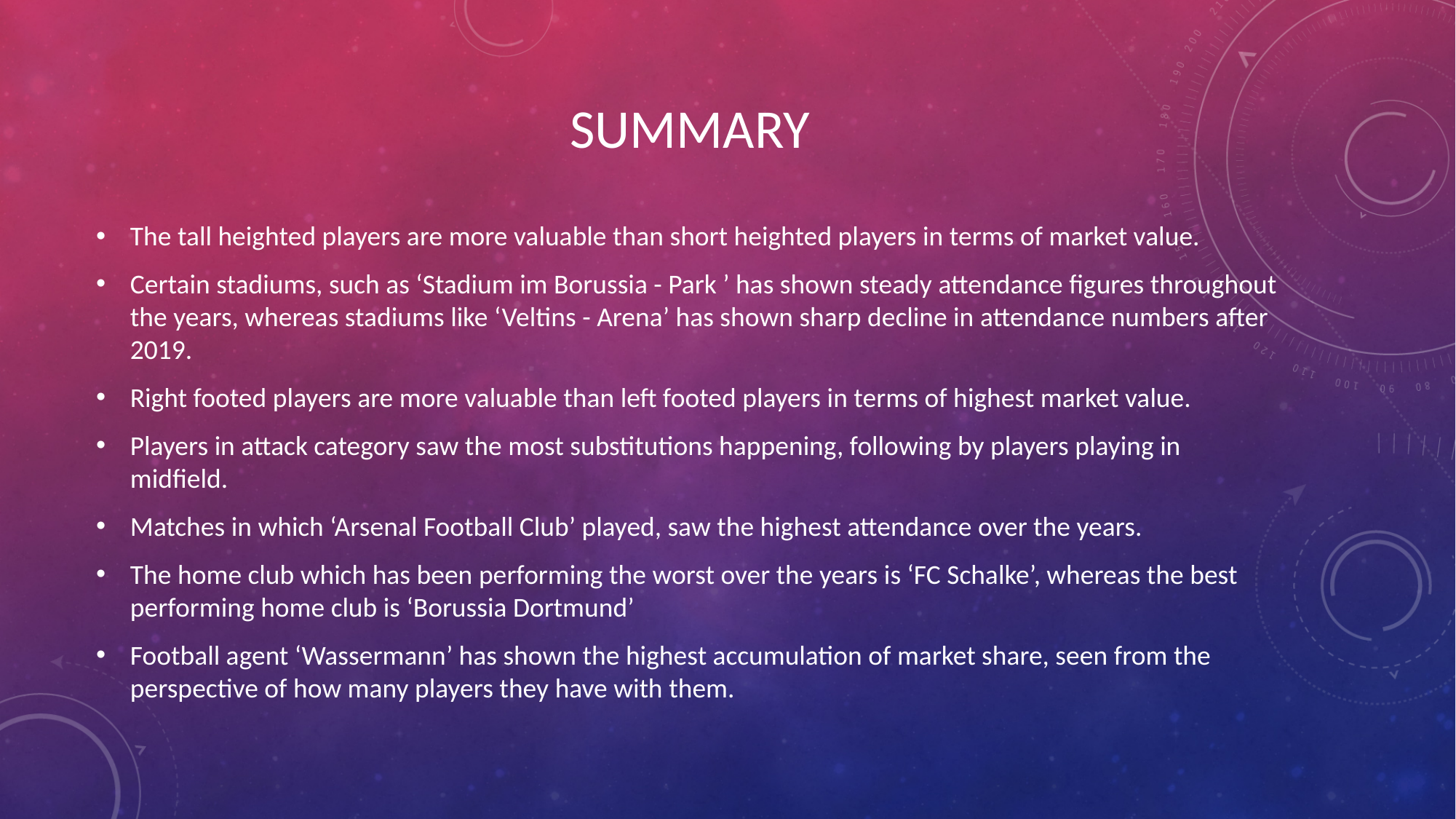

# Summary
The tall heighted players are more valuable than short heighted players in terms of market value.
Certain stadiums, such as ‘Stadium im Borussia - Park ’ has shown steady attendance figures throughout the years, whereas stadiums like ‘Veltins - Arena’ has shown sharp decline in attendance numbers after 2019.
Right footed players are more valuable than left footed players in terms of highest market value.
Players in attack category saw the most substitutions happening, following by players playing in midfield.
Matches in which ‘Arsenal Football Club’ played, saw the highest attendance over the years.
The home club which has been performing the worst over the years is ‘FC Schalke’, whereas the best performing home club is ‘Borussia Dortmund’
Football agent ‘Wassermann’ has shown the highest accumulation of market share, seen from the perspective of how many players they have with them.